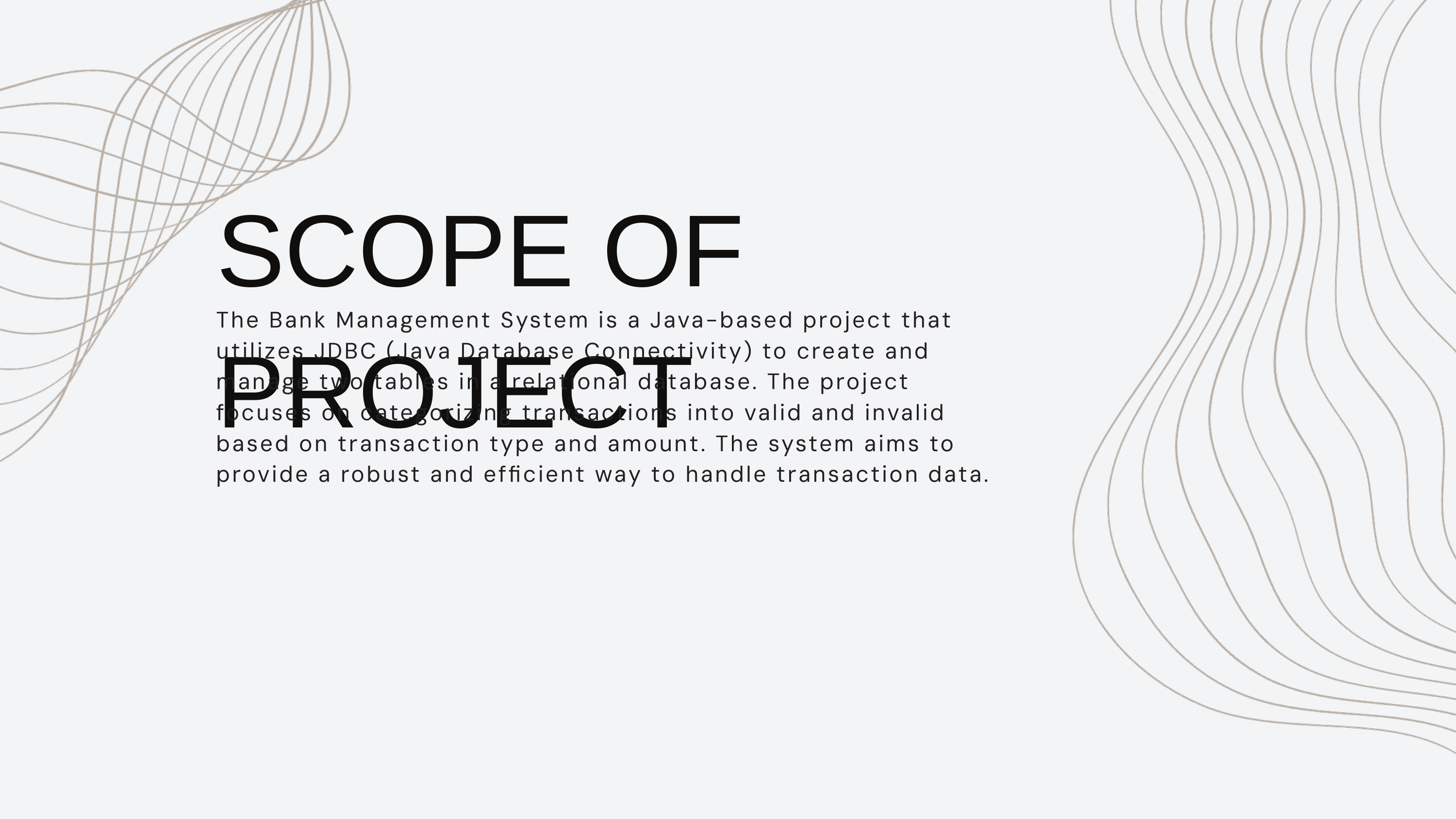

SCOPE OF PROJECT
The Bank Management System is a Java-based project that utilizes JDBC (Java Database Connectivity) to create and manage two tables in a relational database. The project focuses on categorizing transactions into valid and invalid based on transaction type and amount. The system aims to provide a robust and efficient way to handle transaction data.